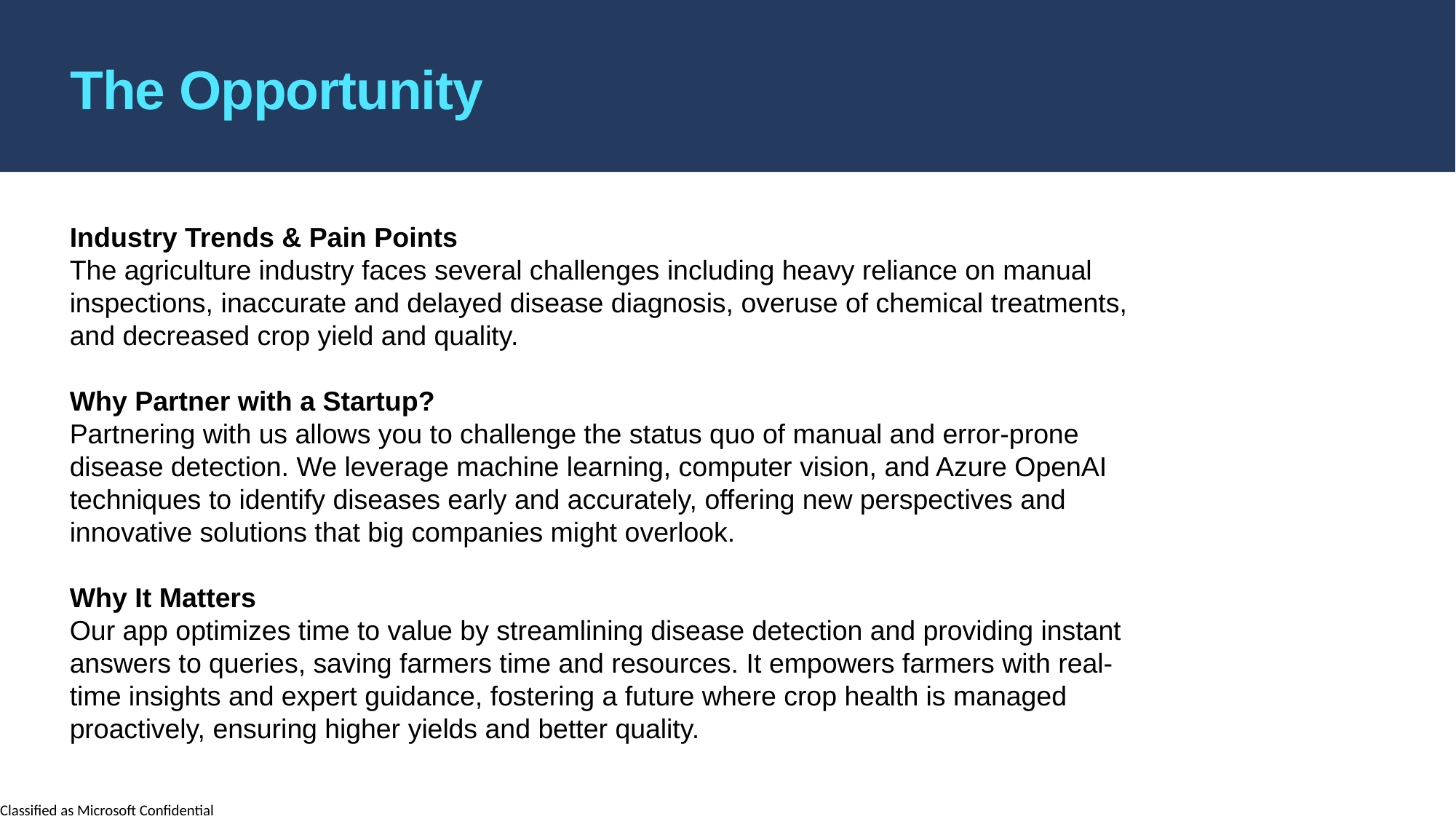

The Opportunity
Industry Trends & Pain Points
The agriculture industry faces several challenges including heavy reliance on manual inspections, inaccurate and delayed disease diagnosis, overuse of chemical treatments, and decreased crop yield and quality.

Why Partner with a Startup?
Partnering with us allows you to challenge the status quo of manual and error-prone disease detection. We leverage machine learning, computer vision, and Azure OpenAI techniques to identify diseases early and accurately, offering new perspectives and innovative solutions that big companies might overlook.

Why It Matters
Our app optimizes time to value by streamlining disease detection and providing instant answers to queries, saving farmers time and resources. It empowers farmers with real-time insights and expert guidance, fostering a future where crop health is managed proactively, ensuring higher yields and better quality.